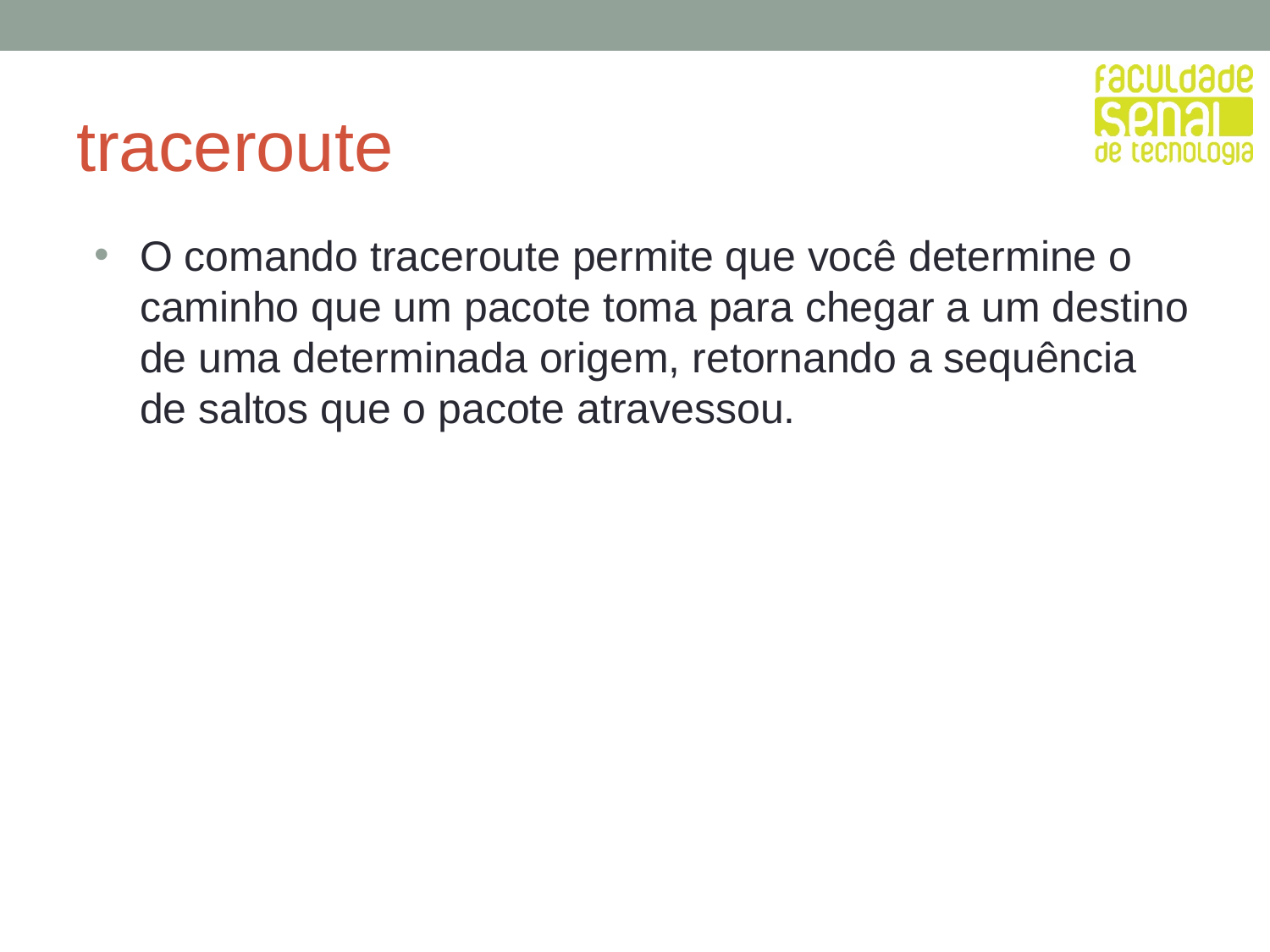

# traceroute
O comando traceroute permite que você determine o caminho que um pacote toma para chegar a um destino de uma determinada origem, retornando a sequência de saltos que o pacote atravessou.